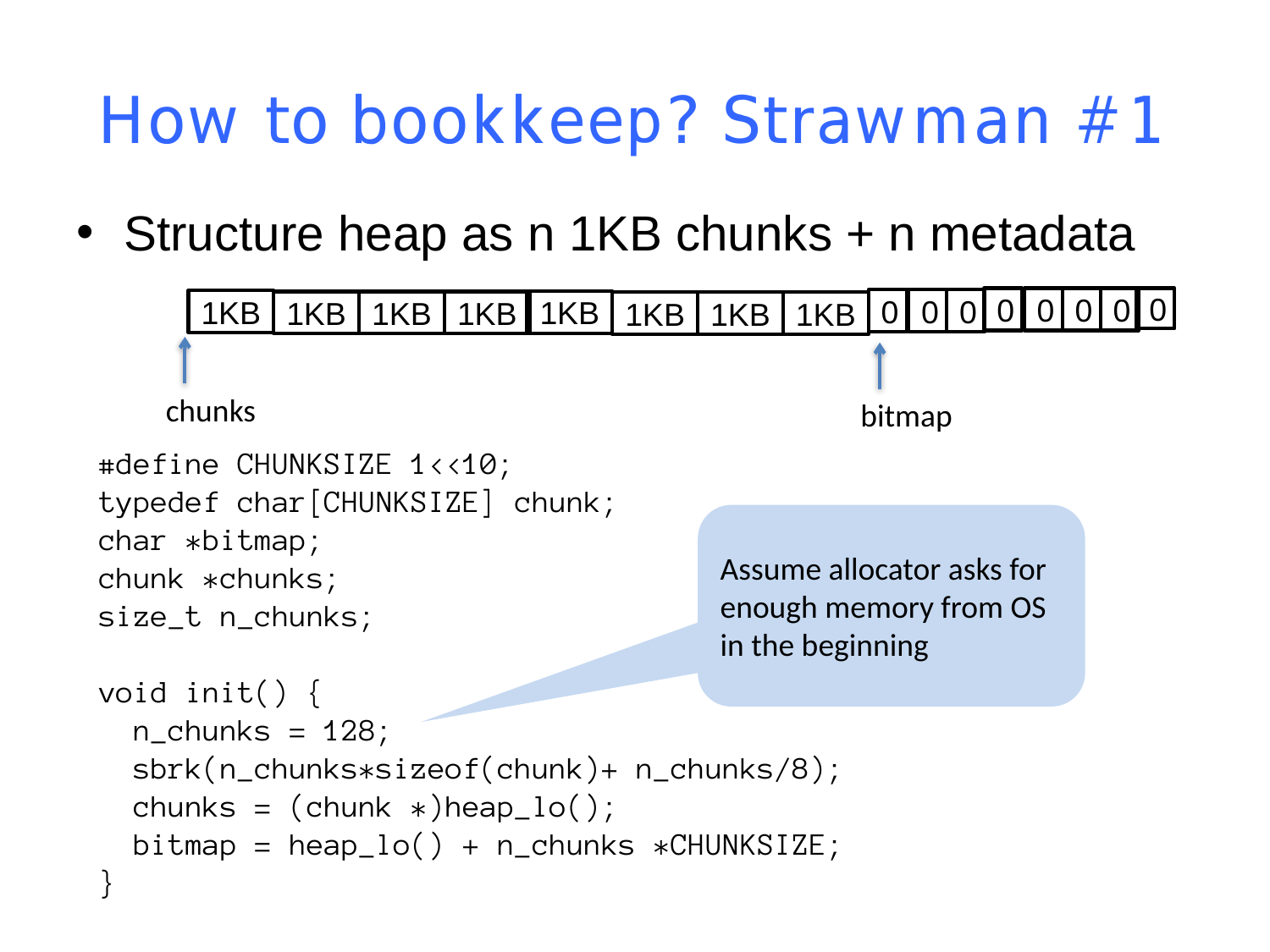

# How to bookkeep? Strawman #1
Structure heap as n 1KB chunks + n metadata
0
0
0
0
0
0
0
0
1KB
1KB
1KB
1KB
1KB
1KB
1KB
1KB
chunks
bitmap
#define CHUNKSIZE 1<<10;
typedef char[CHUNKSIZE] chunk;
char *bitmap;
chunk *chunks;
size_t n_chunks;

void init() {
  n_chunks = 128;
  sbrk(n_chunks*sizeof(chunk)+ n_chunks/8);
  chunks = (chunk *)heap_lo();
  bitmap = heap_lo() + n_chunks *CHUNKSIZE;
}
Assume allocator asks for
enough memory from OS
in the beginning